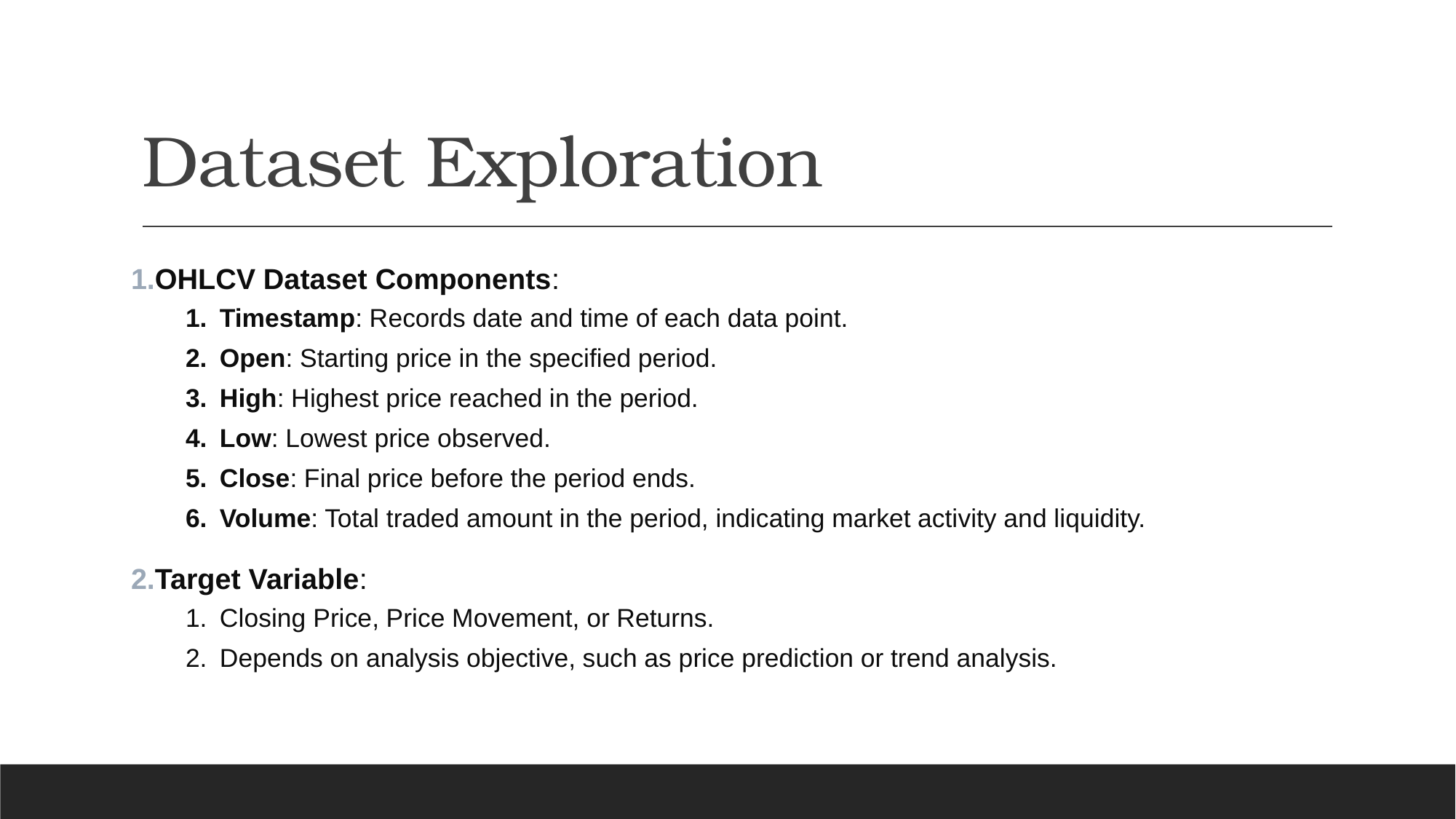

# Dataset Exploration
OHLCV Dataset Components:
Timestamp: Records date and time of each data point.
Open: Starting price in the specified period.
High: Highest price reached in the period.
Low: Lowest price observed.
Close: Final price before the period ends.
Volume: Total traded amount in the period, indicating market activity and liquidity.
Target Variable:
Closing Price, Price Movement, or Returns.
Depends on analysis objective, such as price prediction or trend analysis.